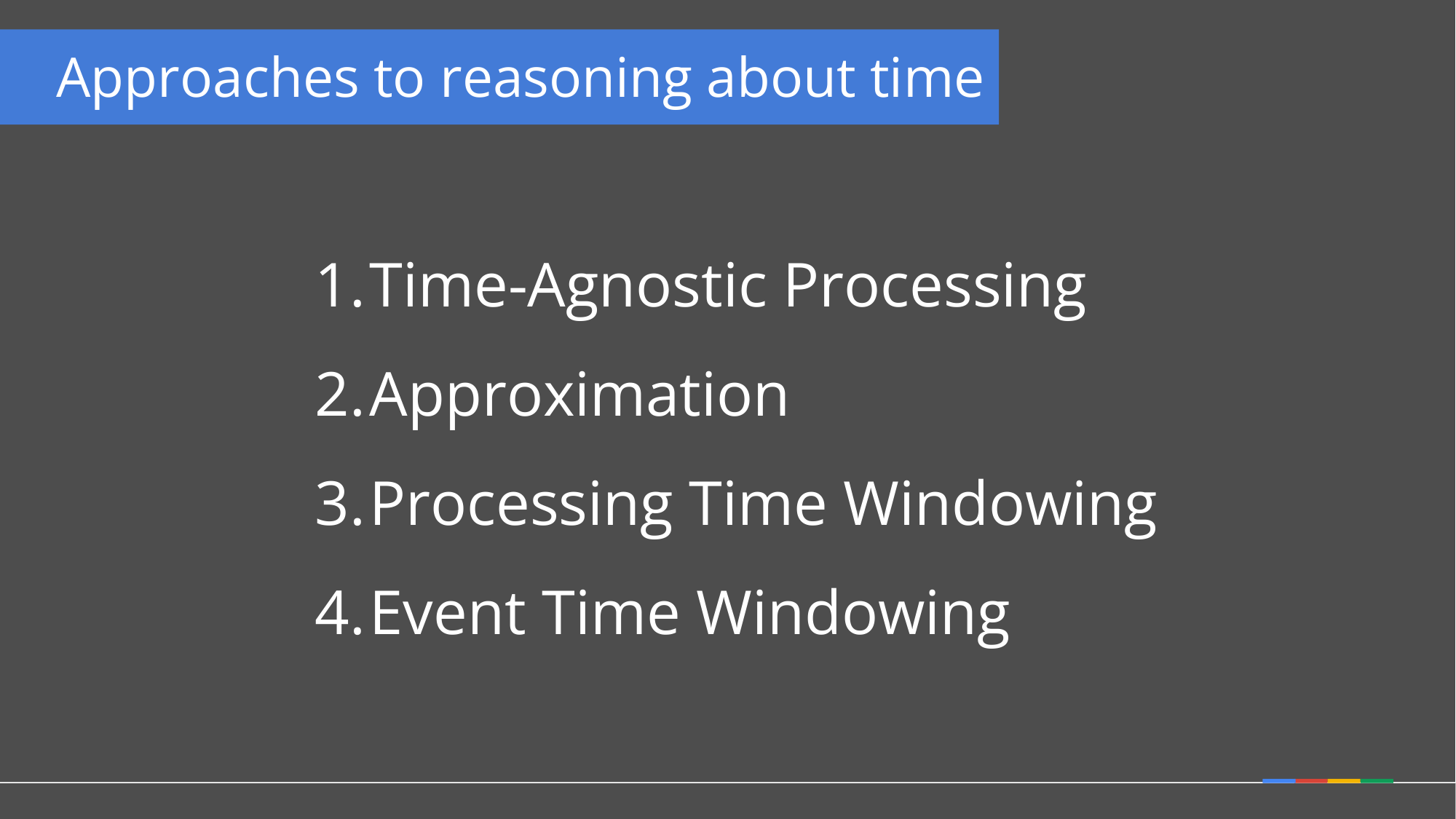

Approaches to reasoning about time
# Time-Agnostic Processing
Approximation
Processing Time Windowing
Event Time Windowing